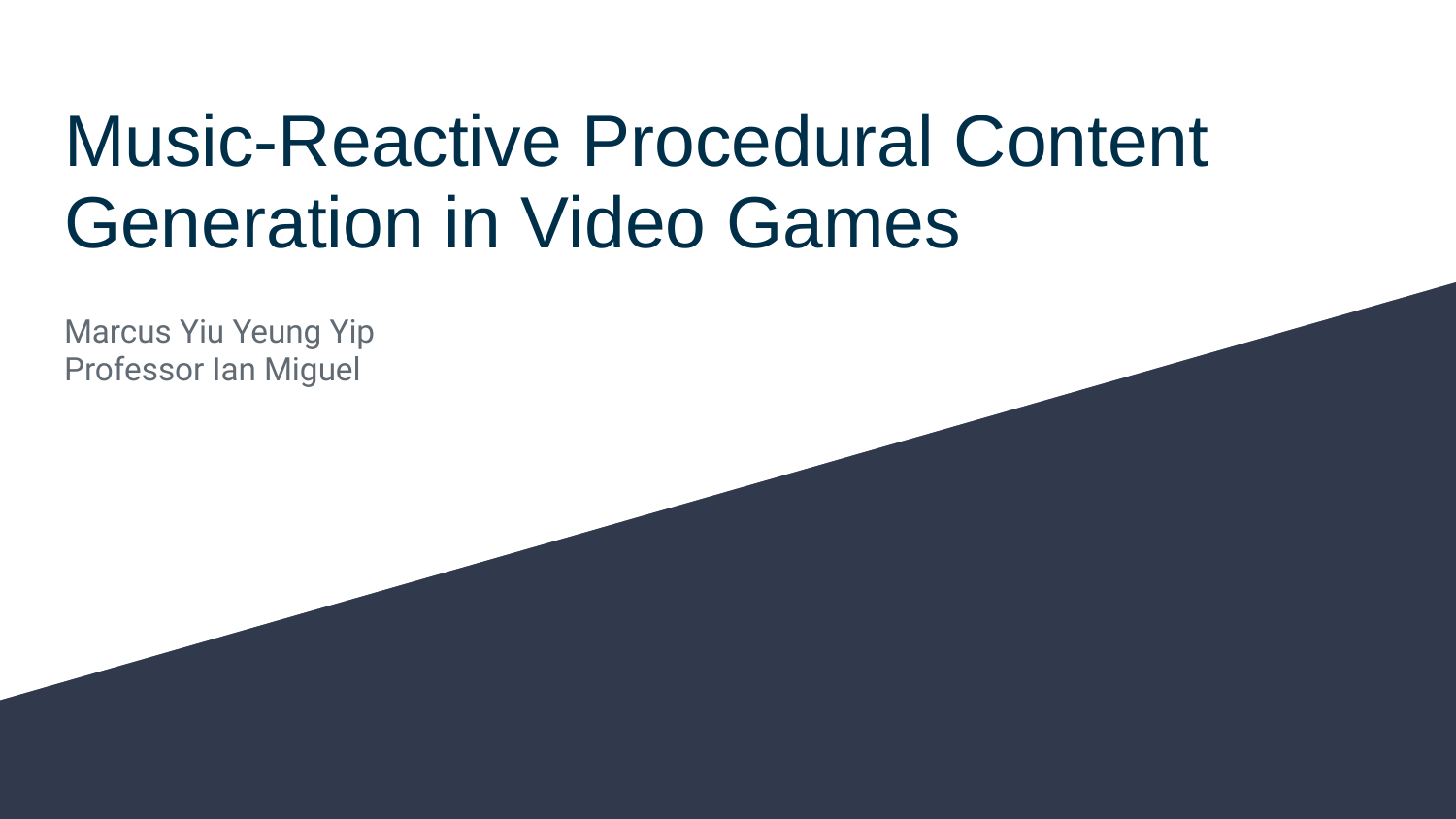

# Music-Reactive Procedural Content Generation in Video Games
Marcus Yiu Yeung Yip
Professor Ian Miguel